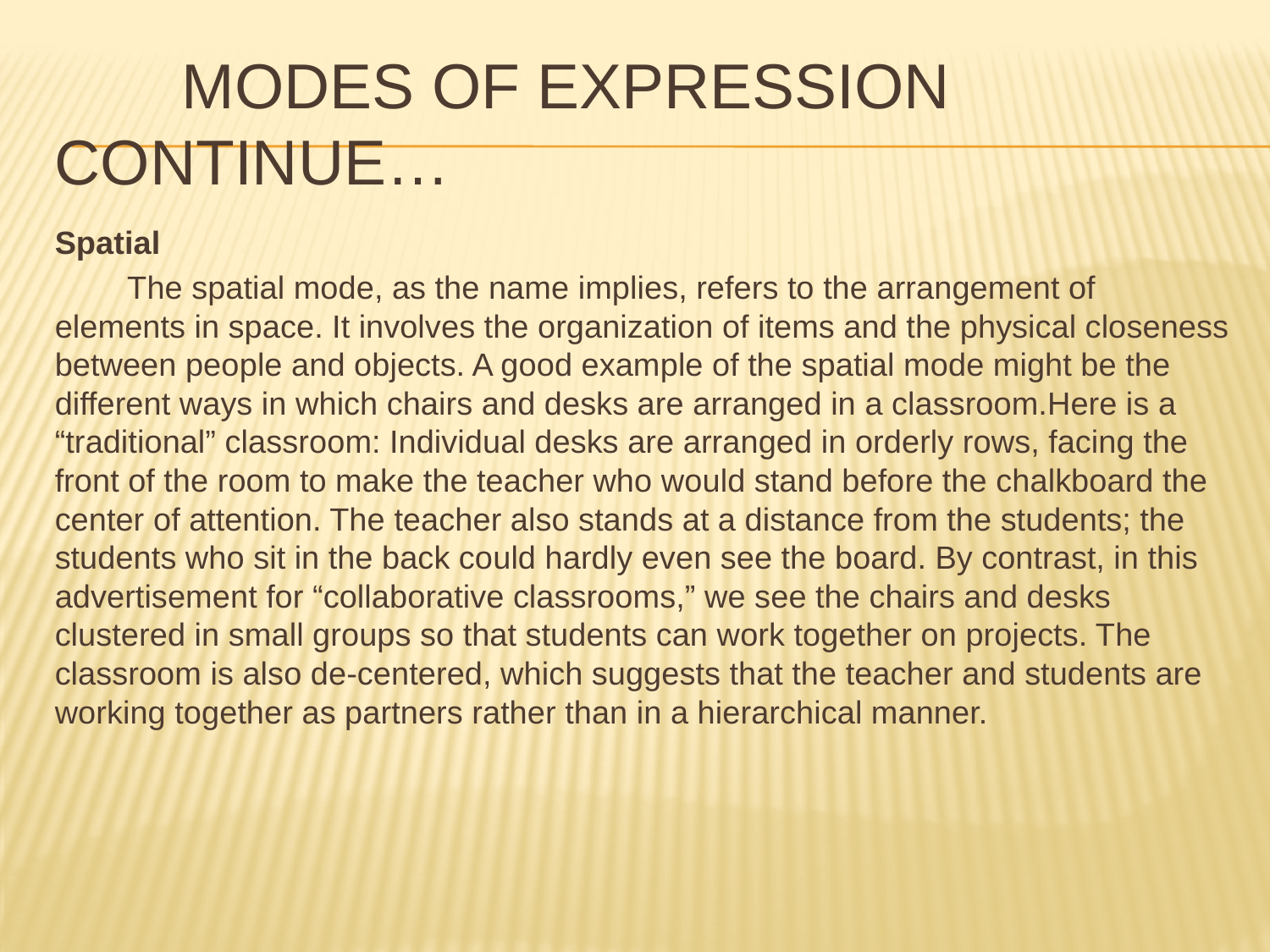

# Modes of Expression continue…
Spatial
	The spatial mode, as the name implies, refers to the arrangement of elements in space. It involves the organization of items and the physical closeness between people and objects. A good example of the spatial mode might be the different ways in which chairs and desks are arranged in a classroom.Here is a “traditional” classroom: Individual desks are arranged in orderly rows, facing the front of the room to make the teacher who would stand before the chalkboard the center of attention. The teacher also stands at a distance from the students; the students who sit in the back could hardly even see the board. By contrast, in this advertisement for “collaborative classrooms,” we see the chairs and desks clustered in small groups so that students can work together on projects. The classroom is also de-centered, which suggests that the teacher and students are working together as partners rather than in a hierarchical manner.